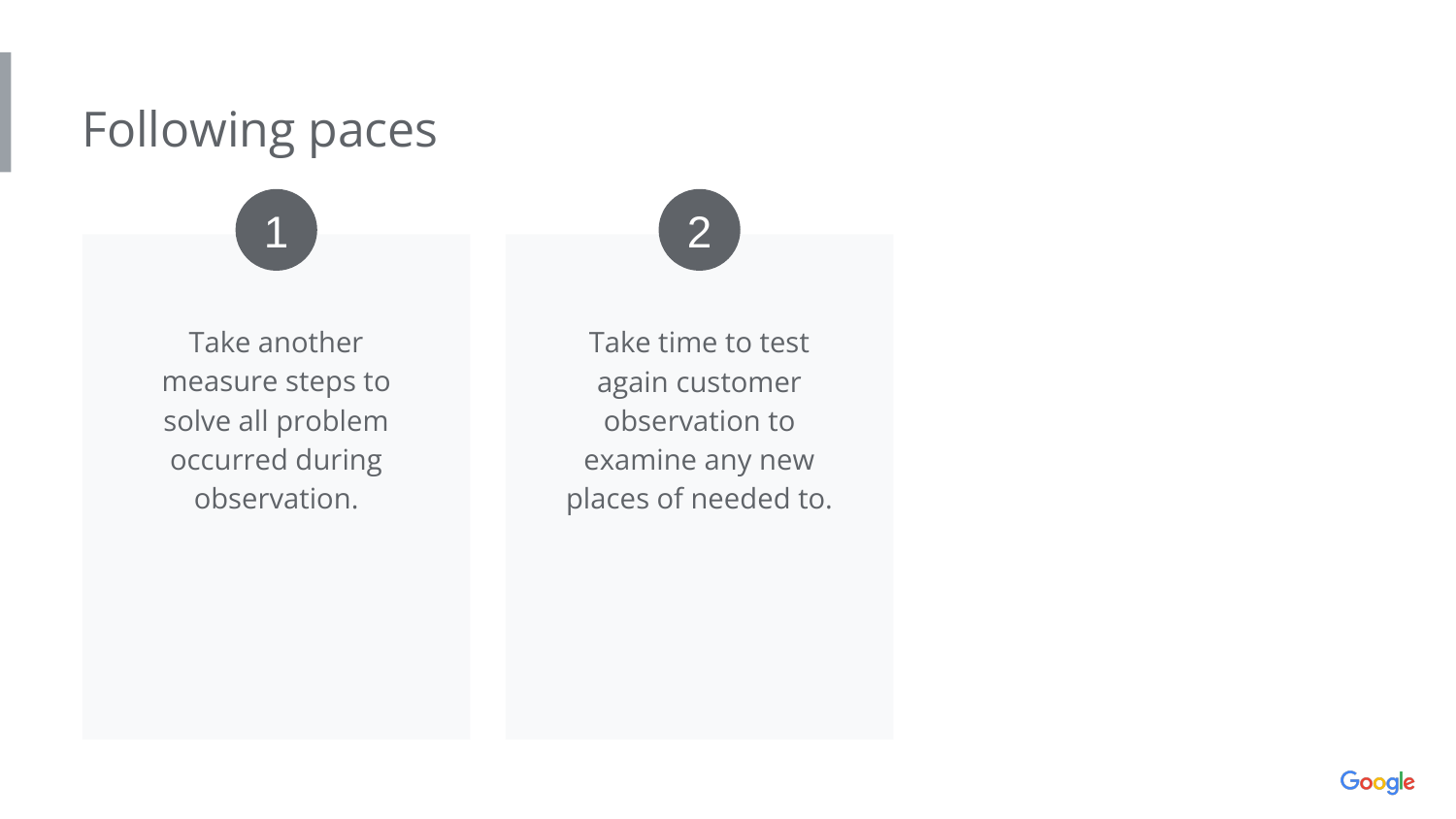

Following paces
1
2

Take another measure steps to solve all problem occurred during observation.
Take time to test again customer observation to examine any new places of needed to.